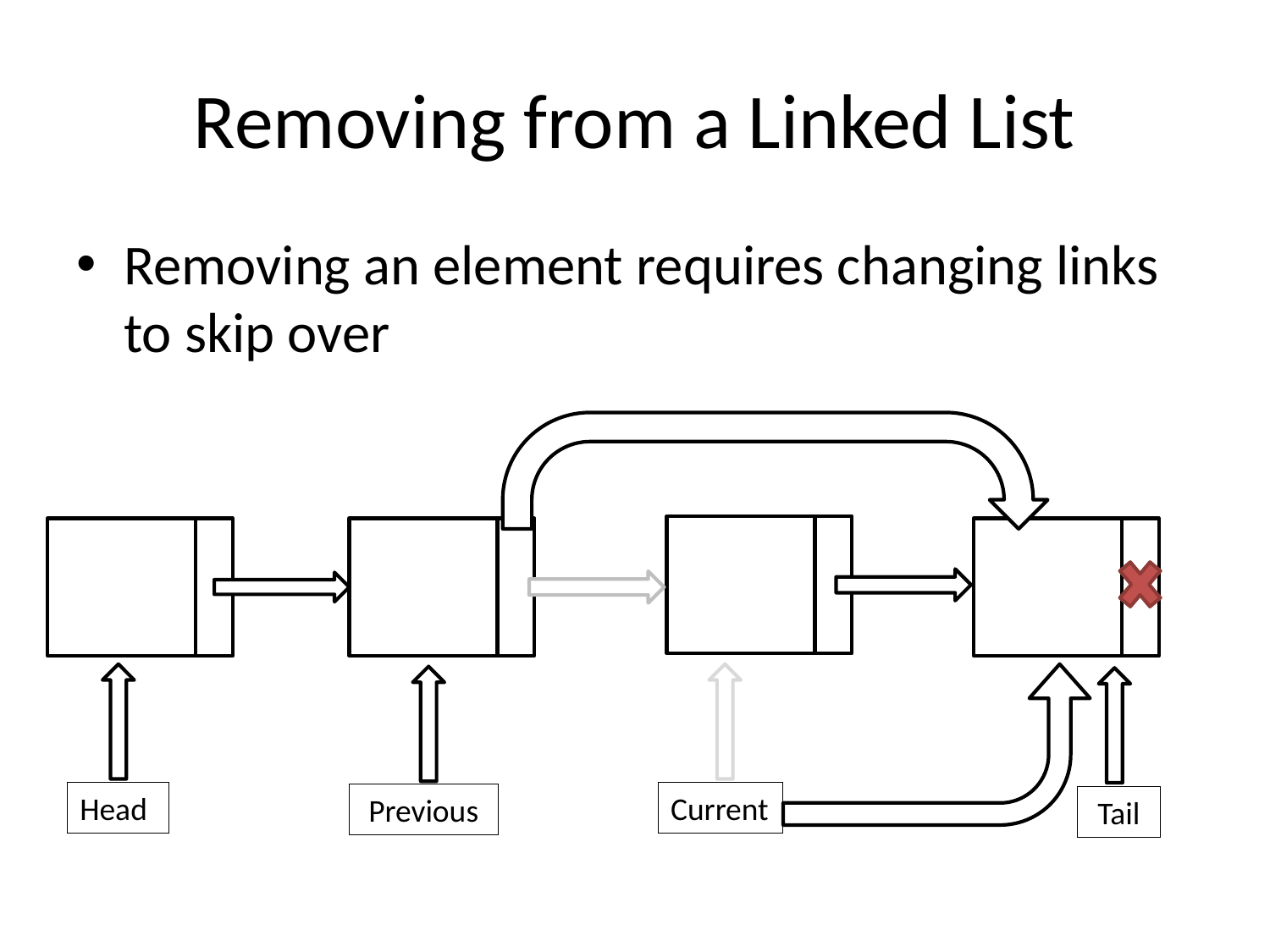

# Removing from a Linked List
Removing an element requires changing links to skip over

Head
Current
Previous
Tail